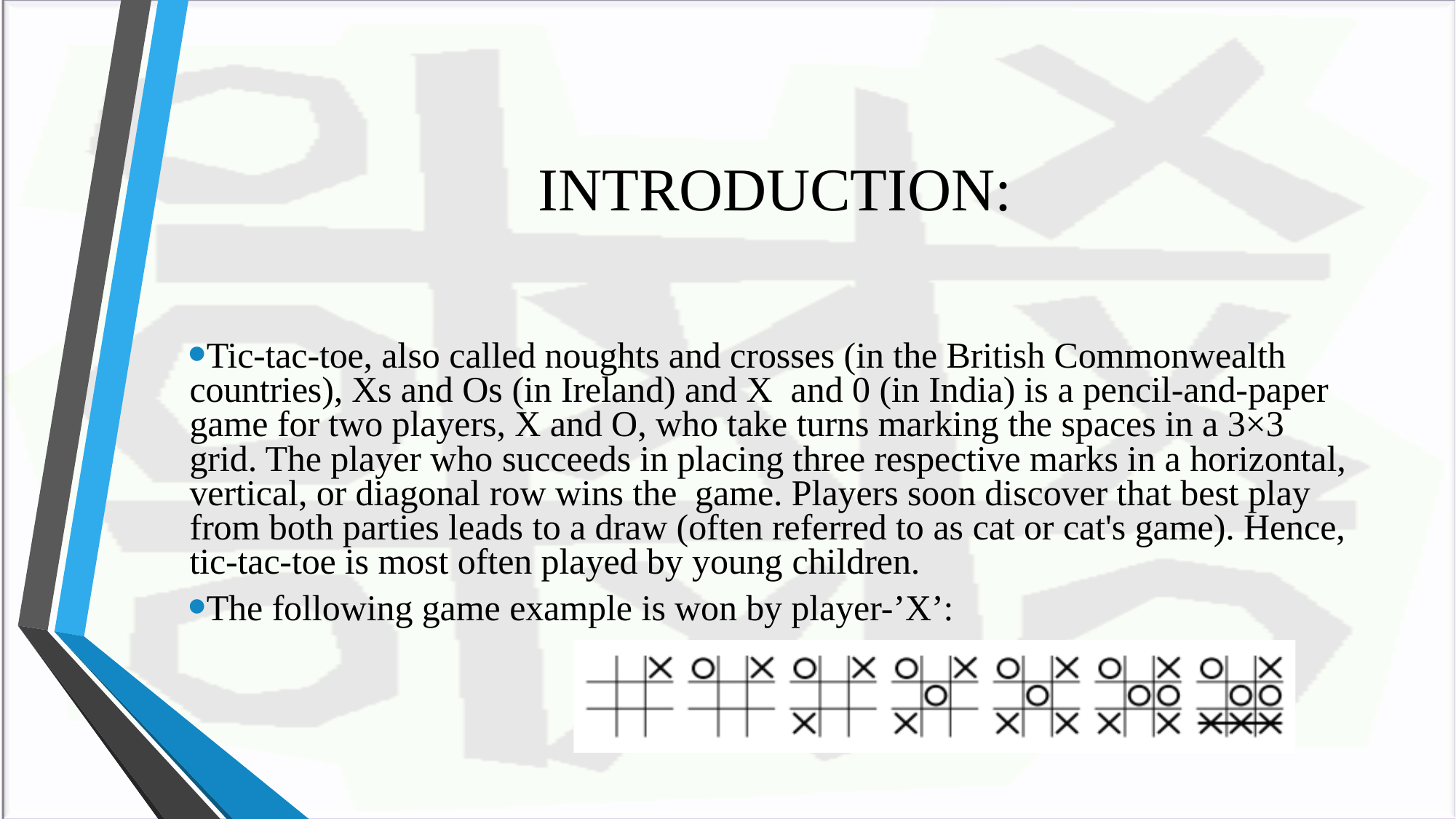

# INTRODUCTION:
Tic-tac-toe, also called noughts and crosses (in the British Commonwealth countries), Xs and Os (in Ireland) and X  and 0 (in India) is a pencil-and-paper game for two players, X and O, who take turns marking the spaces in a 3×3  grid. The player who succeeds in placing three respective marks in a horizontal, vertical, or diagonal row wins the  game. Players soon discover that best play from both parties leads to a draw (often referred to as cat or cat's game). Hence,  tic-tac-toe is most often played by young children.
The following game example is won by player-’X’: